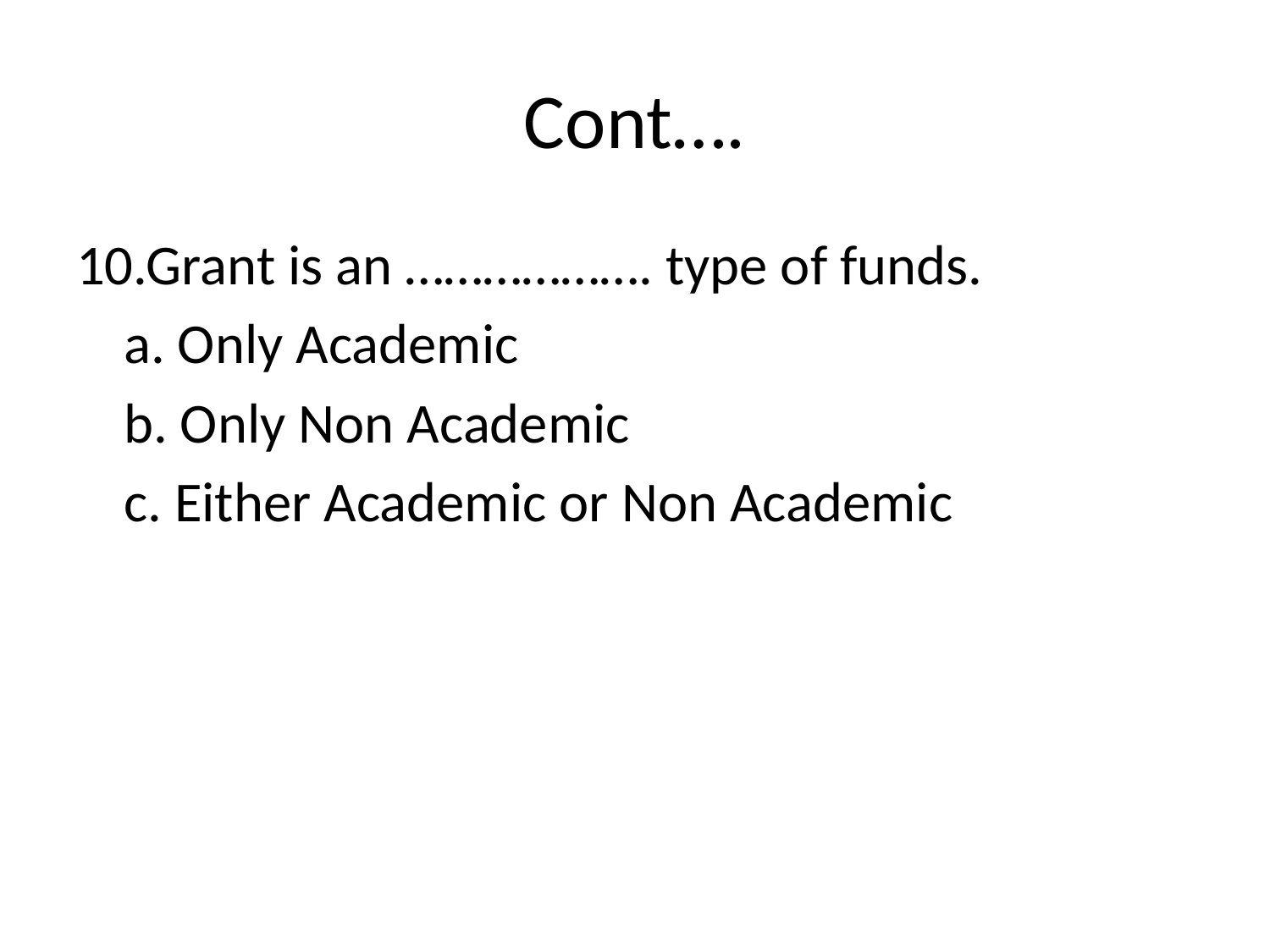

# Cont….
10.Grant is an ………………. type of funds.
	a. Only Academic
	b. Only Non Academic
	c. Either Academic or Non Academic